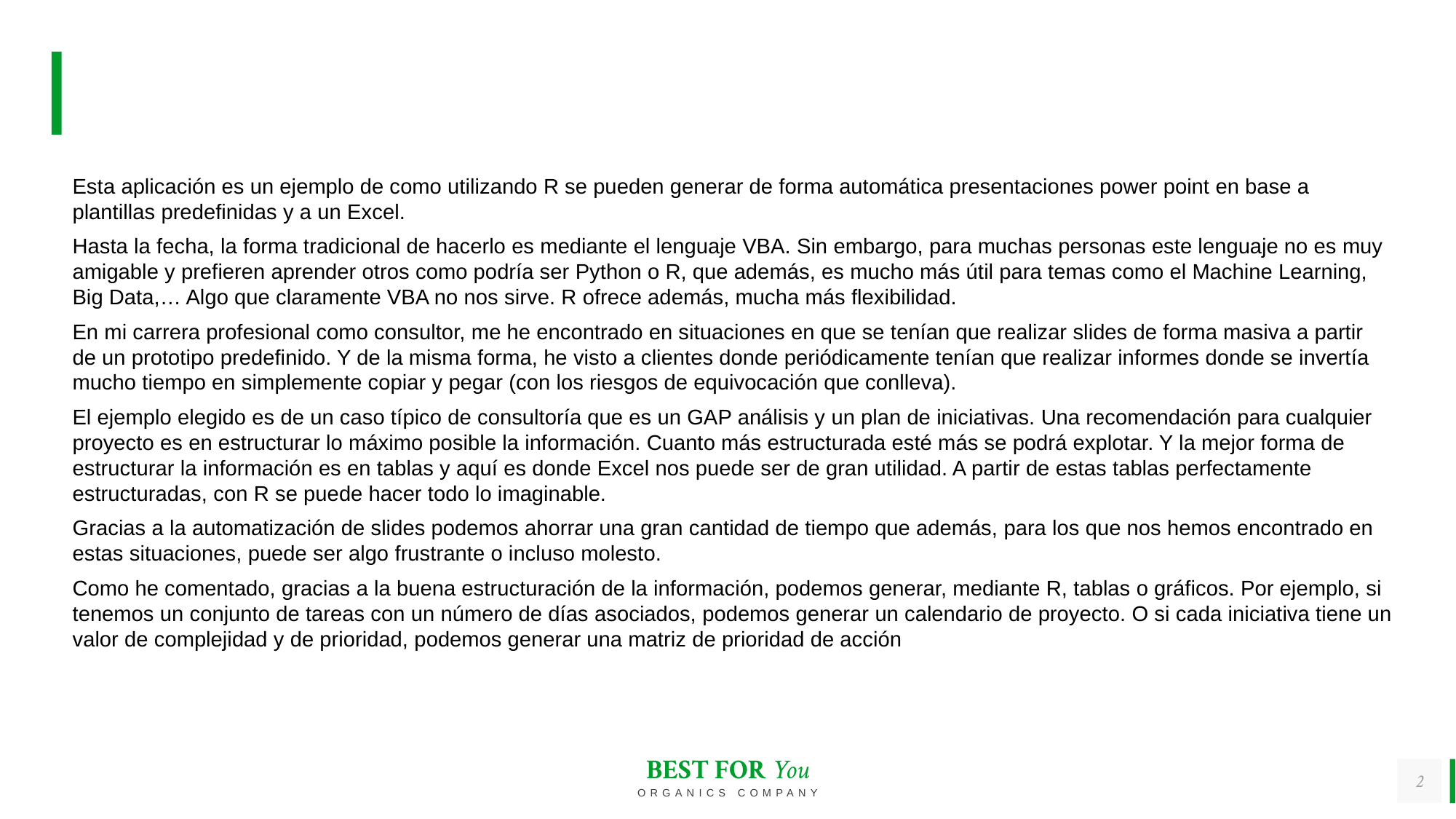

#
Esta aplicación es un ejemplo de como utilizando R se pueden generar de forma automática presentaciones power point en base a plantillas predefinidas y a un Excel.
Hasta la fecha, la forma tradicional de hacerlo es mediante el lenguaje VBA. Sin embargo, para muchas personas este lenguaje no es muy amigable y prefieren aprender otros como podría ser Python o R, que además, es mucho más útil para temas como el Machine Learning, Big Data,… Algo que claramente VBA no nos sirve. R ofrece además, mucha más flexibilidad.
En mi carrera profesional como consultor, me he encontrado en situaciones en que se tenían que realizar slides de forma masiva a partir de un prototipo predefinido. Y de la misma forma, he visto a clientes donde periódicamente tenían que realizar informes donde se invertía mucho tiempo en simplemente copiar y pegar (con los riesgos de equivocación que conlleva).
El ejemplo elegido es de un caso típico de consultoría que es un GAP análisis y un plan de iniciativas. Una recomendación para cualquier proyecto es en estructurar lo máximo posible la información. Cuanto más estructurada esté más se podrá explotar. Y la mejor forma de estructurar la información es en tablas y aquí es donde Excel nos puede ser de gran utilidad. A partir de estas tablas perfectamente estructuradas, con R se puede hacer todo lo imaginable.
Gracias a la automatización de slides podemos ahorrar una gran cantidad de tiempo que además, para los que nos hemos encontrado en estas situaciones, puede ser algo frustrante o incluso molesto.
Como he comentado, gracias a la buena estructuración de la información, podemos generar, mediante R, tablas o gráficos. Por ejemplo, si tenemos un conjunto de tareas con un número de días asociados, podemos generar un calendario de proyecto. O si cada iniciativa tiene un valor de complejidad y de prioridad, podemos generar una matriz de prioridad de acción

2